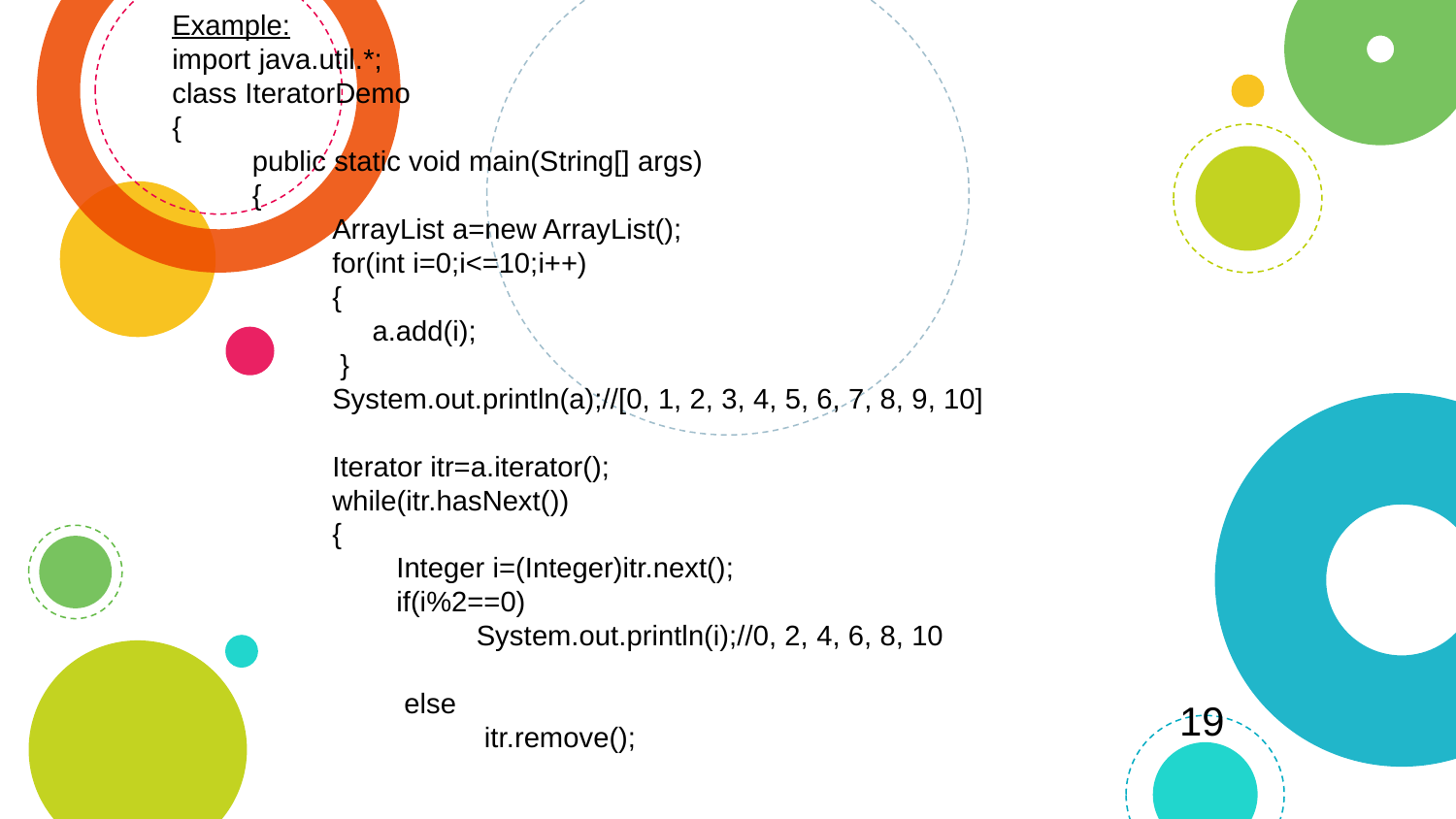

Example:
import java.util.*;
class IteratorDemo
{
          public static void main(String[] args)
          {
                    ArrayList a=new ArrayList();
                    for(int i=0;i<=10;i++)
                    {
                         a.add(i);
                     }
                    System.out.println(a);//[0, 1, 2, 3, 4, 5, 6, 7, 8, 9, 10]

                    Iterator itr=a.iterator();
                    while(itr.hasNext())
                    {
                            Integer i=(Integer)itr.next();
                            if(i%2==0)
                                      System.out.println(i);//0, 2, 4, 6, 8, 10

                             else
                                       itr.remove();
19